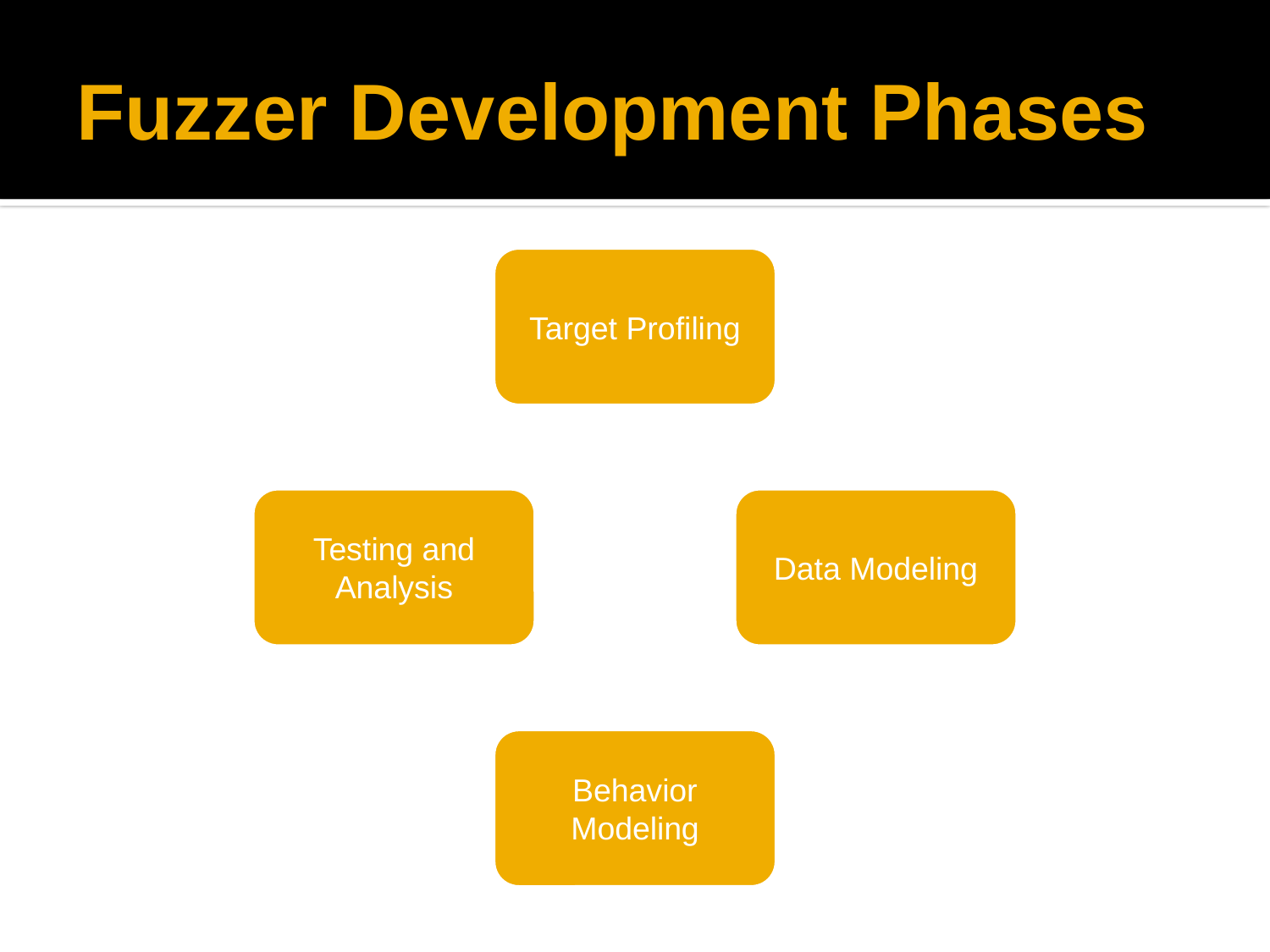

# Fuzzer Development Phases
Behavior Modeling
Testing and Analysis
Target Profiling
Data Modeling